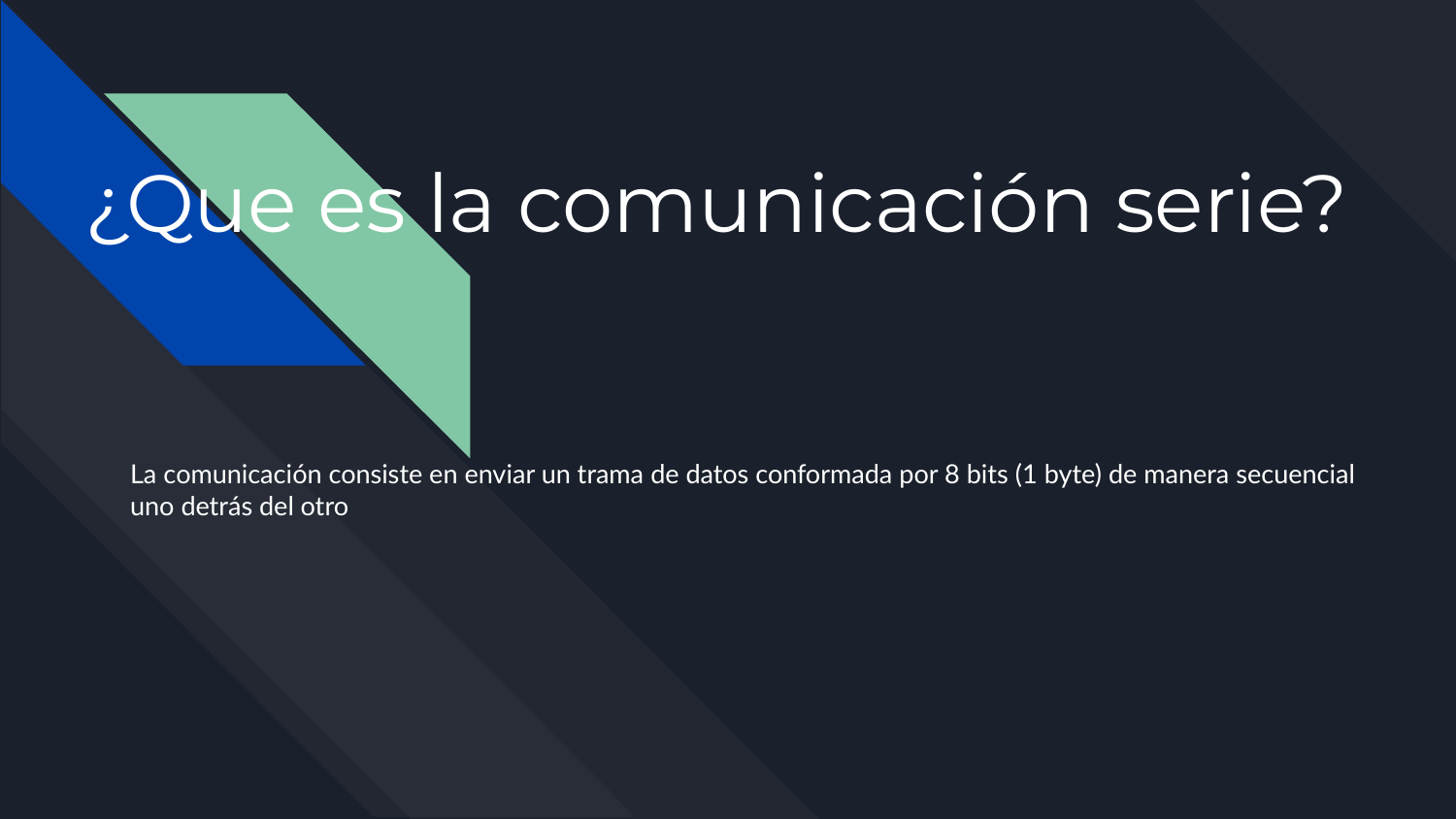

# ¿Que es la comunicación serie?
La comunicación consiste en enviar un trama de datos conformada por 8 bits (1 byte) de manera secuencial uno detrás del otro